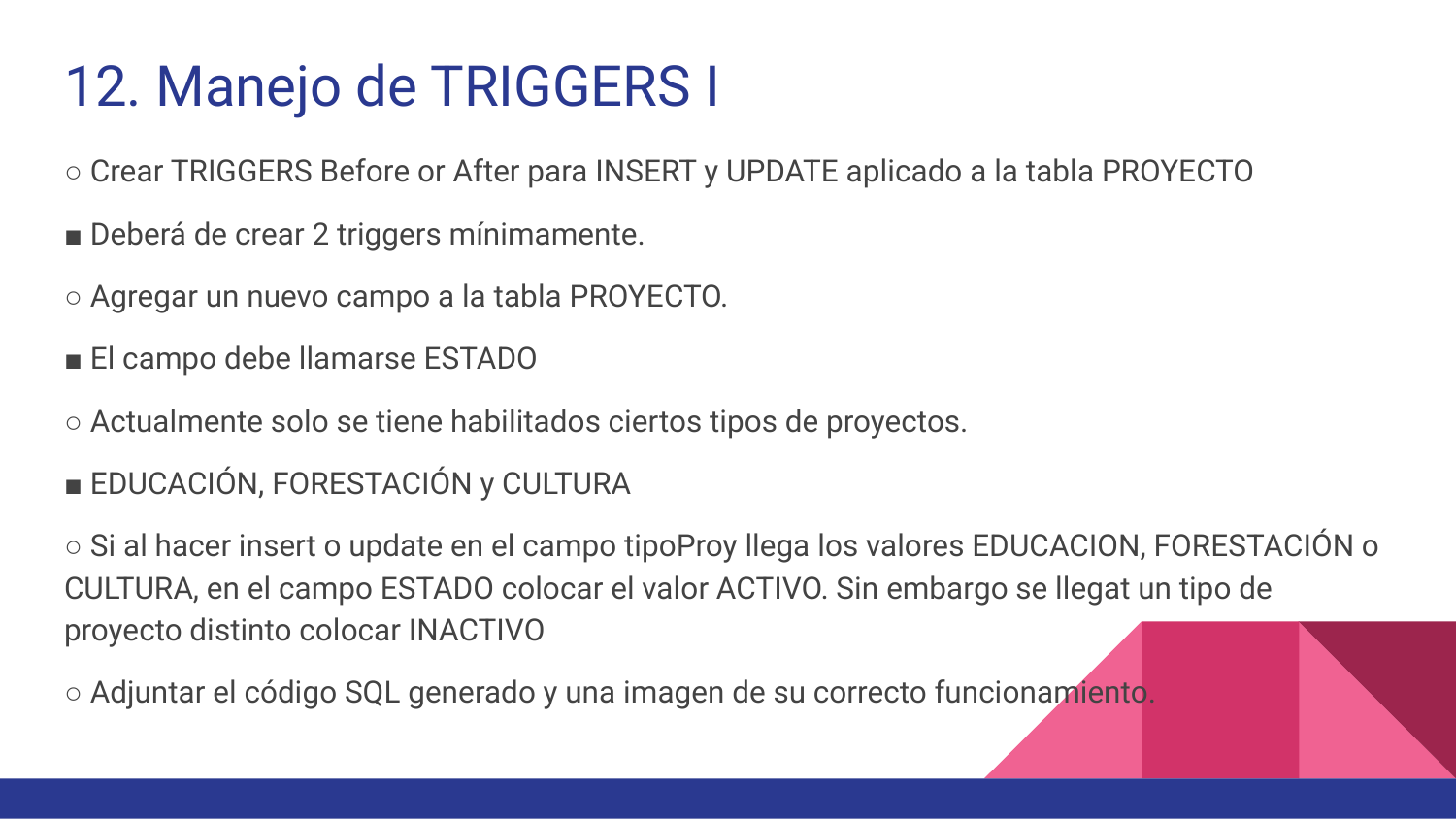

# 12. Manejo de TRIGGERS I
○ Crear TRIGGERS Before or After para INSERT y UPDATE aplicado a la tabla PROYECTO
■ Deberá de crear 2 triggers mínimamente.
○ Agregar un nuevo campo a la tabla PROYECTO.
■ El campo debe llamarse ESTADO
○ Actualmente solo se tiene habilitados ciertos tipos de proyectos.
■ EDUCACIÓN, FORESTACIÓN y CULTURA
○ Si al hacer insert o update en el campo tipoProy llega los valores EDUCACION, FORESTACIÓN o CULTURA, en el campo ESTADO colocar el valor ACTIVO. Sin embargo se llegat un tipo de proyecto distinto colocar INACTIVO
○ Adjuntar el código SQL generado y una imagen de su correcto funcionamiento.